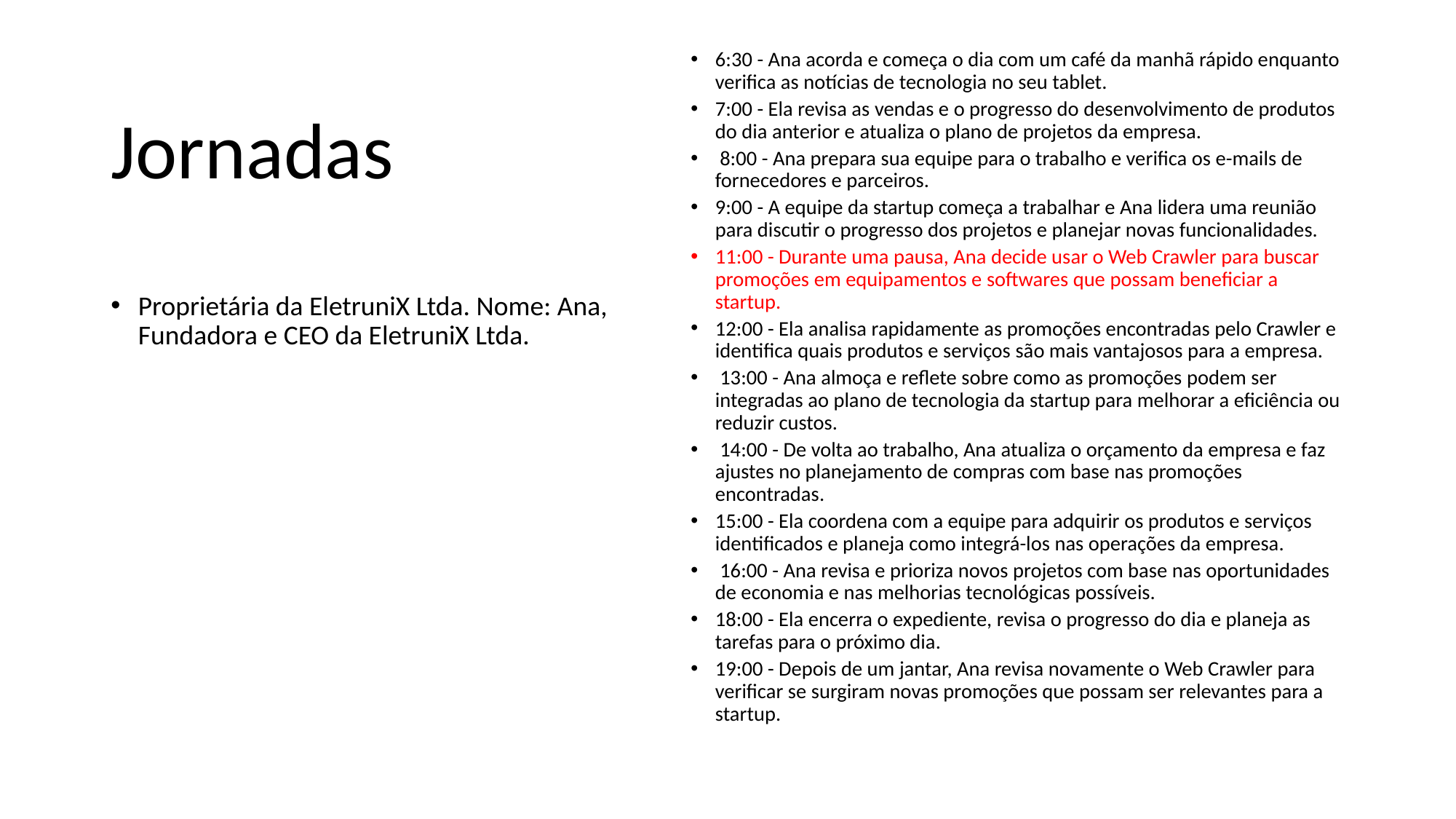

# Jornadas
6:30 - Ana acorda e começa o dia com um café da manhã rápido enquanto verifica as notícias de tecnologia no seu tablet.
7:00 - Ela revisa as vendas e o progresso do desenvolvimento de produtos do dia anterior e atualiza o plano de projetos da empresa.
 8:00 - Ana prepara sua equipe para o trabalho e verifica os e-mails de fornecedores e parceiros.
9:00 - A equipe da startup começa a trabalhar e Ana lidera uma reunião para discutir o progresso dos projetos e planejar novas funcionalidades.
11:00 - Durante uma pausa, Ana decide usar o Web Crawler para buscar promoções em equipamentos e softwares que possam beneficiar a startup.
12:00 - Ela analisa rapidamente as promoções encontradas pelo Crawler e identifica quais produtos e serviços são mais vantajosos para a empresa.
 13:00 - Ana almoça e reflete sobre como as promoções podem ser integradas ao plano de tecnologia da startup para melhorar a eficiência ou reduzir custos.
 14:00 - De volta ao trabalho, Ana atualiza o orçamento da empresa e faz ajustes no planejamento de compras com base nas promoções encontradas.
15:00 - Ela coordena com a equipe para adquirir os produtos e serviços identificados e planeja como integrá-los nas operações da empresa.
 16:00 - Ana revisa e prioriza novos projetos com base nas oportunidades de economia e nas melhorias tecnológicas possíveis.
18:00 - Ela encerra o expediente, revisa o progresso do dia e planeja as tarefas para o próximo dia.
19:00 - Depois de um jantar, Ana revisa novamente o Web Crawler para verificar se surgiram novas promoções que possam ser relevantes para a startup.
Proprietária da EletruniX Ltda. Nome: Ana, Fundadora e CEO da EletruniX Ltda.